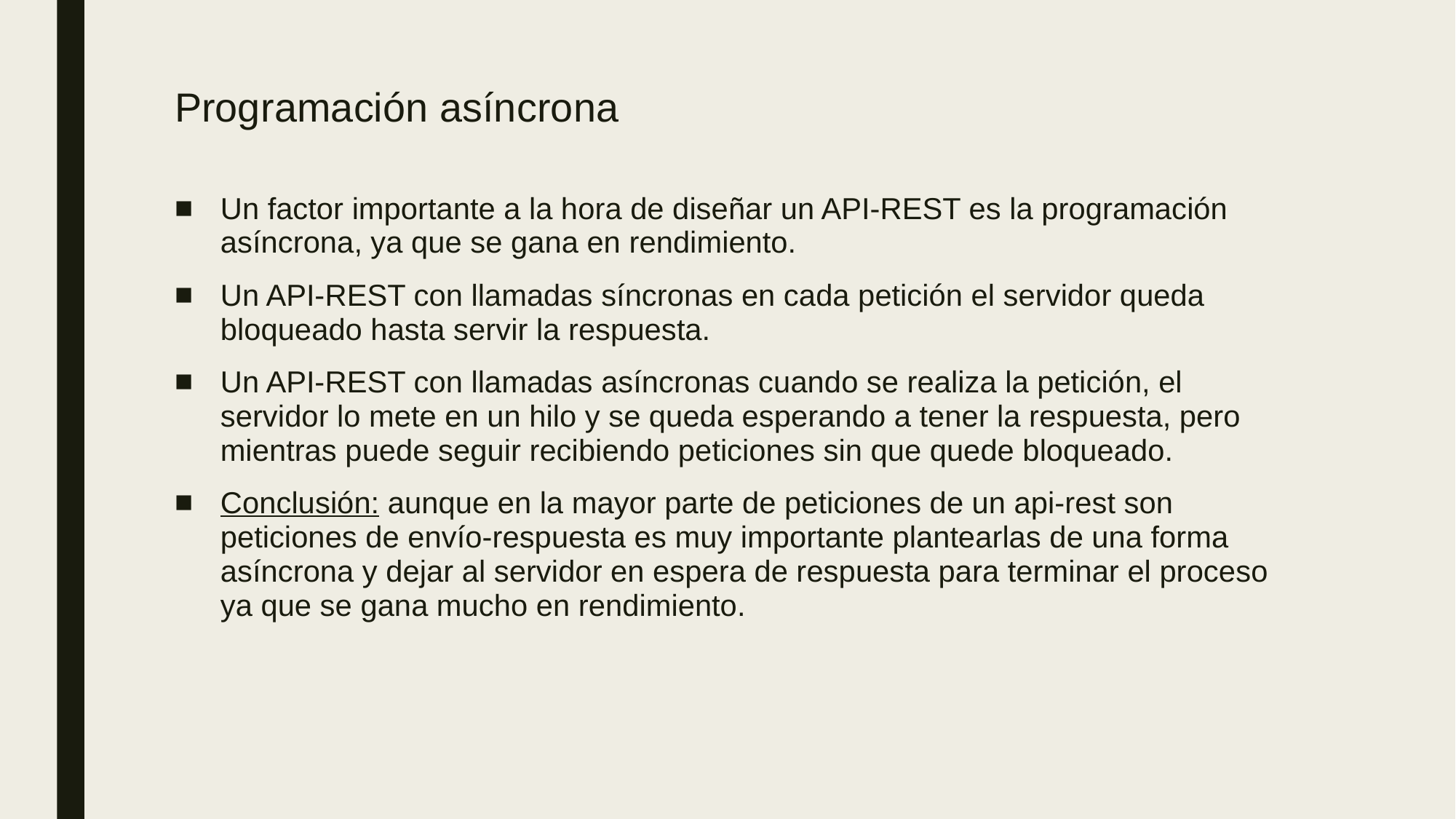

# Programación asíncrona
Un factor importante a la hora de diseñar un API-REST es la programación asíncrona, ya que se gana en rendimiento.
Un API-REST con llamadas síncronas en cada petición el servidor queda bloqueado hasta servir la respuesta.
Un API-REST con llamadas asíncronas cuando se realiza la petición, el servidor lo mete en un hilo y se queda esperando a tener la respuesta, pero mientras puede seguir recibiendo peticiones sin que quede bloqueado.
Conclusión: aunque en la mayor parte de peticiones de un api-rest son peticiones de envío-respuesta es muy importante plantearlas de una forma asíncrona y dejar al servidor en espera de respuesta para terminar el proceso ya que se gana mucho en rendimiento.